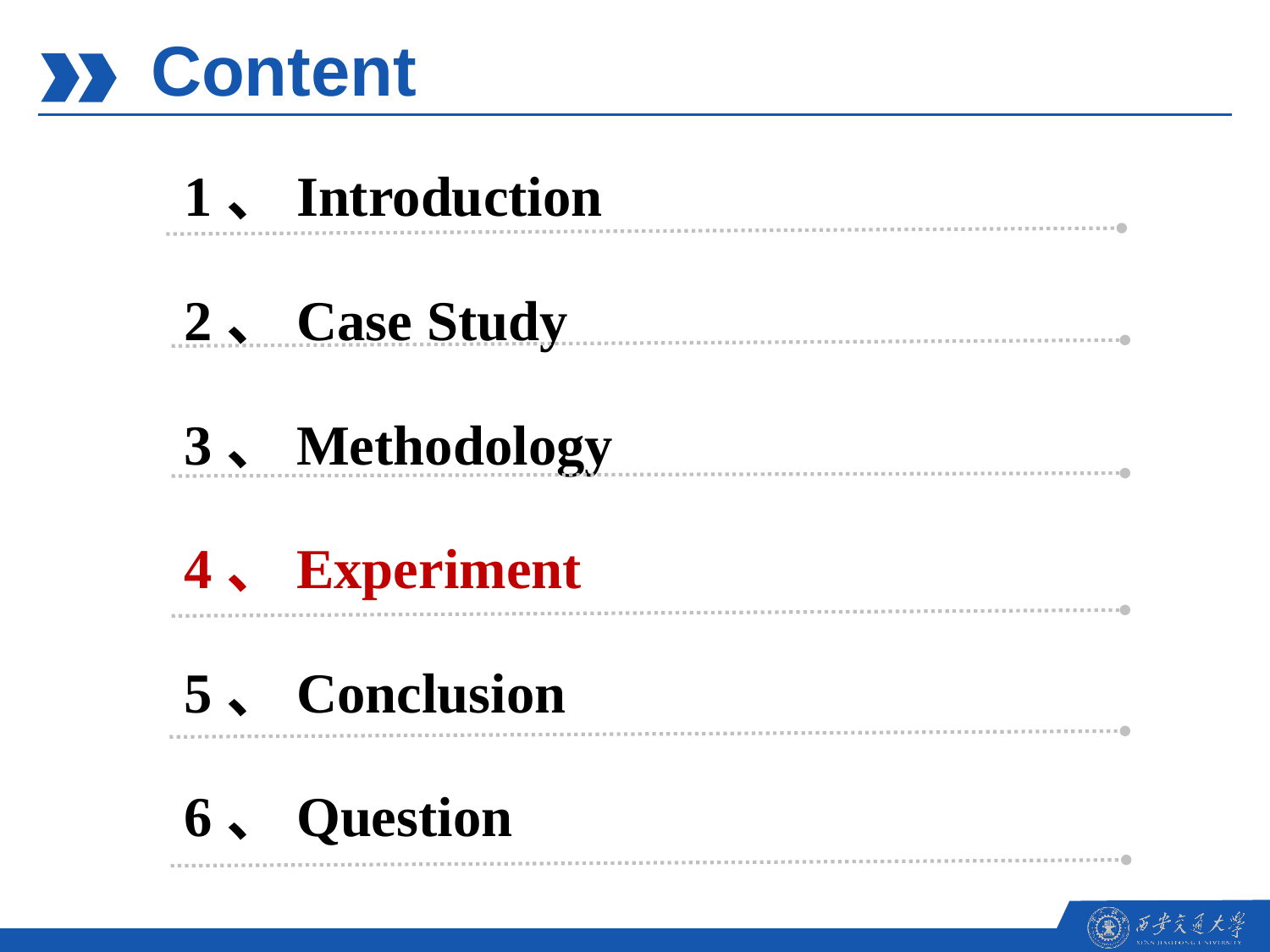

Content
1、Introduction
2、Case Study
3、Methodology
4、Experiment
5、Conclusion
6、Question